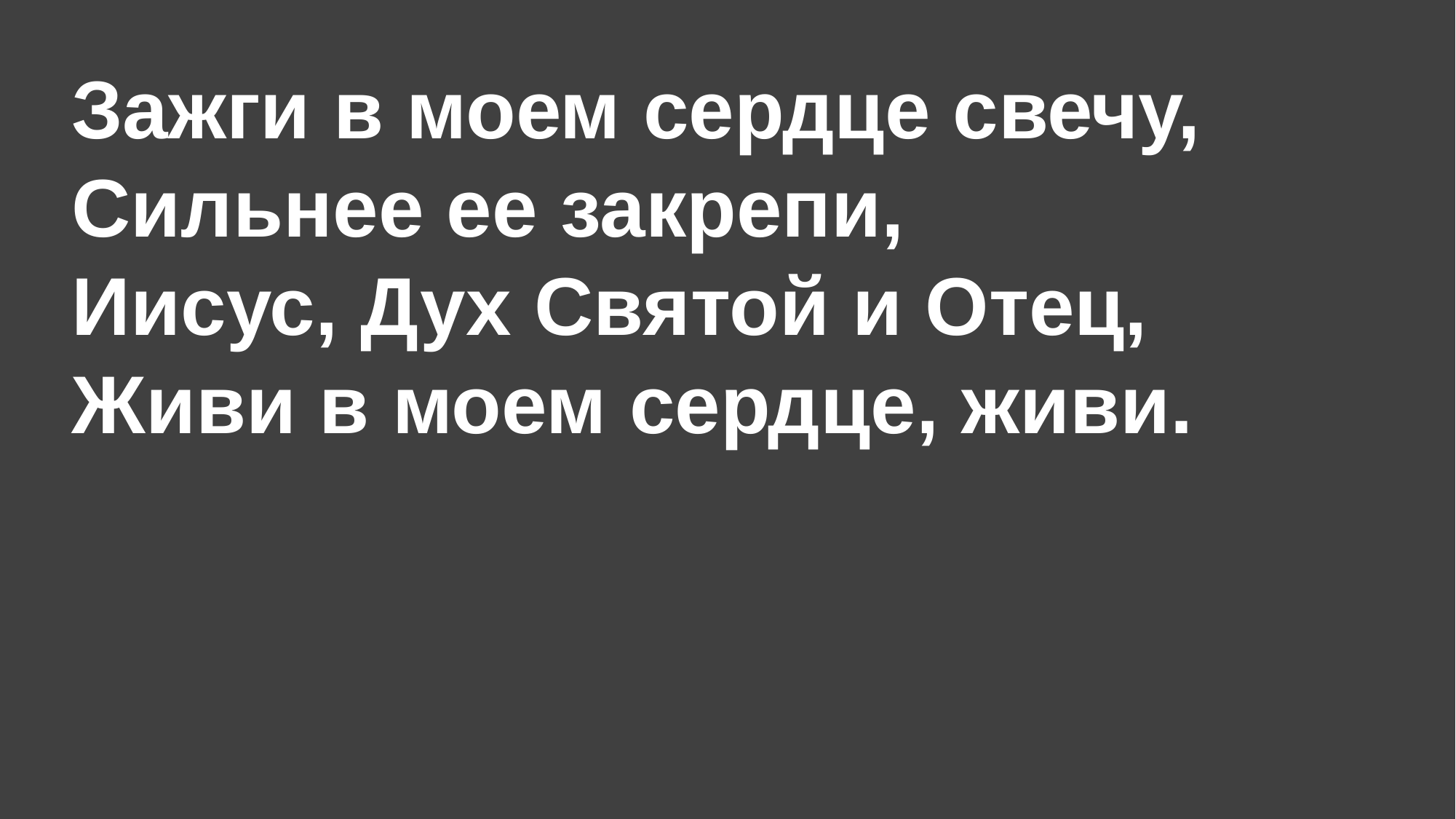

# Зажги в моем сердце свечу, Сильнее ее закрепи, Иисус, Дух Святой и Отец, Живи в моем сердце, живи.